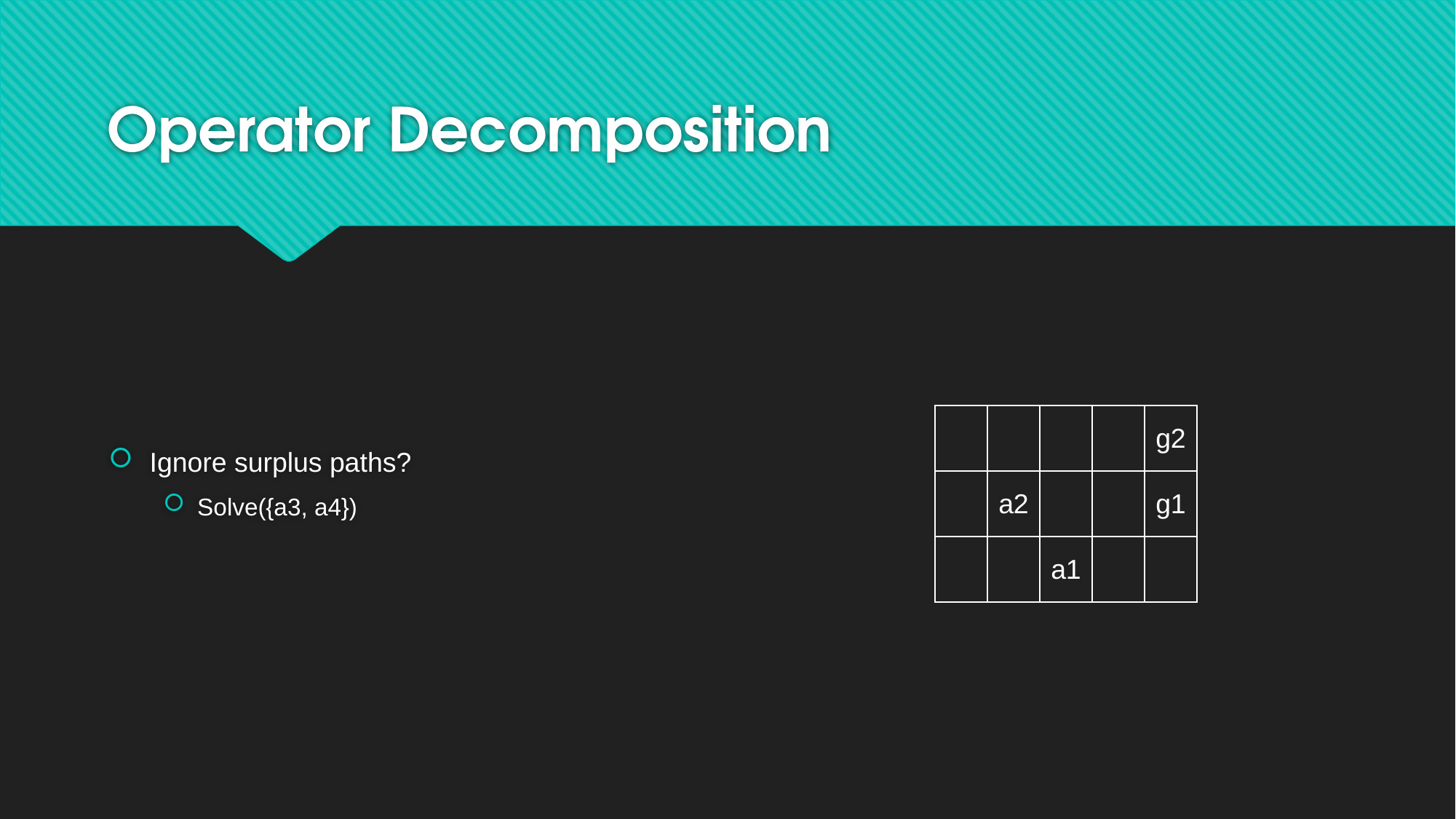

# Operator Decomposition
Ignore surplus paths?
Solve({a3, a4})
|  |  |  |  | g2 |
| --- | --- | --- | --- | --- |
|  | a2 |  |  | g1 |
|  |  | a1 |  |  |